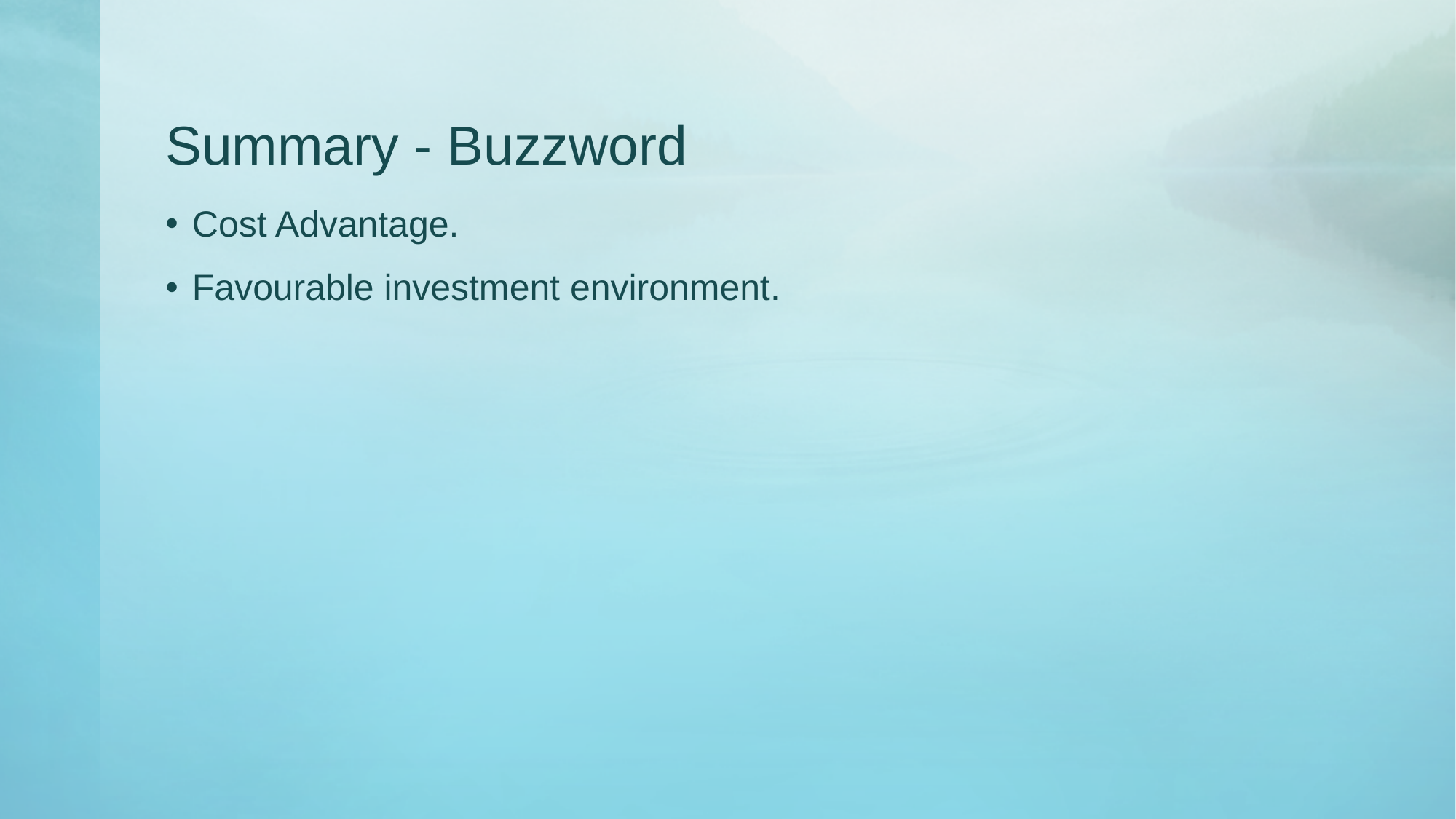

# Summary - Buzzword
Cost Advantage.
Favourable investment environment.